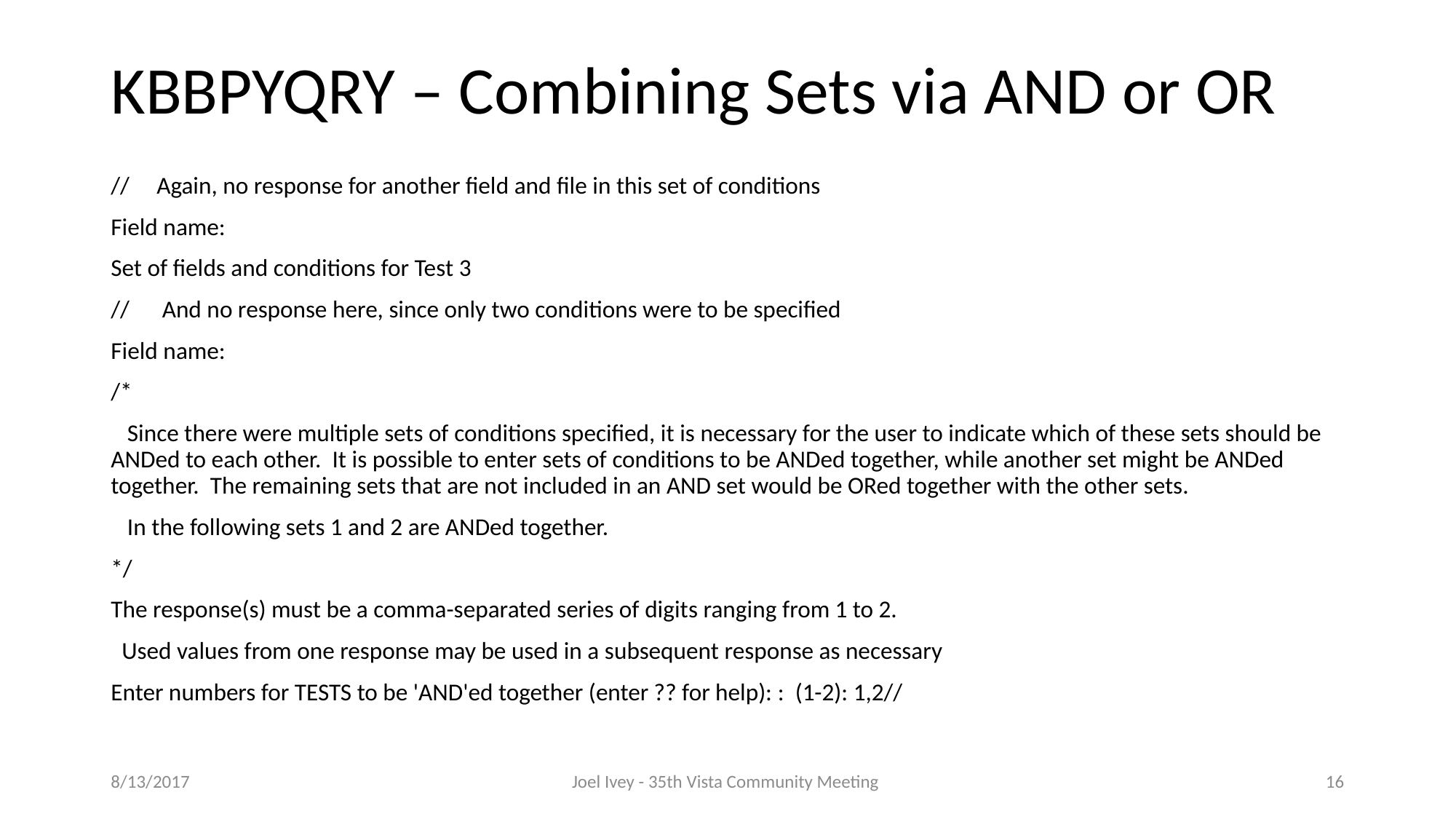

# KBBPYQRY – Combining Sets via AND or OR
//     Again, no response for another field and file in this set of conditions
Field name:
Set of fields and conditions for Test 3
//      And no response here, since only two conditions were to be specified
Field name:
/*
   Since there were multiple sets of conditions specified, it is necessary for the user to indicate which of these sets should be ANDed to each other.  It is possible to enter sets of conditions to be ANDed together, while another set might be ANDed together.  The remaining sets that are not included in an AND set would be ORed together with the other sets.
   In the following sets 1 and 2 are ANDed together.
*/
The response(s) must be a comma-separated series of digits ranging from 1 to 2.
  Used values from one response may be used in a subsequent response as necessary
Enter numbers for TESTS to be 'AND'ed together (enter ?? for help): :  (1-2): 1,2//
8/13/2017
Joel Ivey - 35th Vista Community Meeting
16